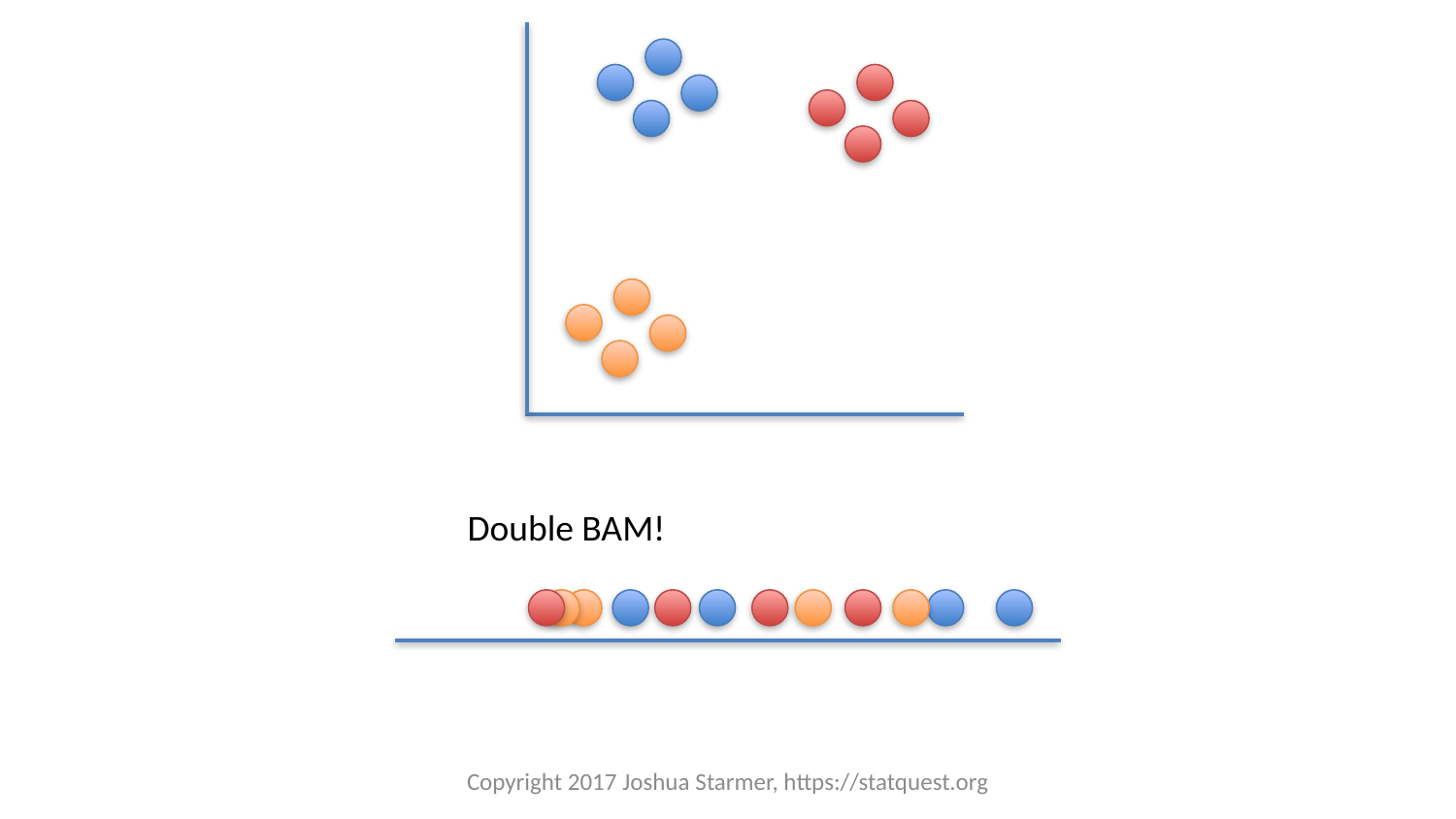

Double BAM!

Copyright 2017 Joshua Starmer, https://statquest.org